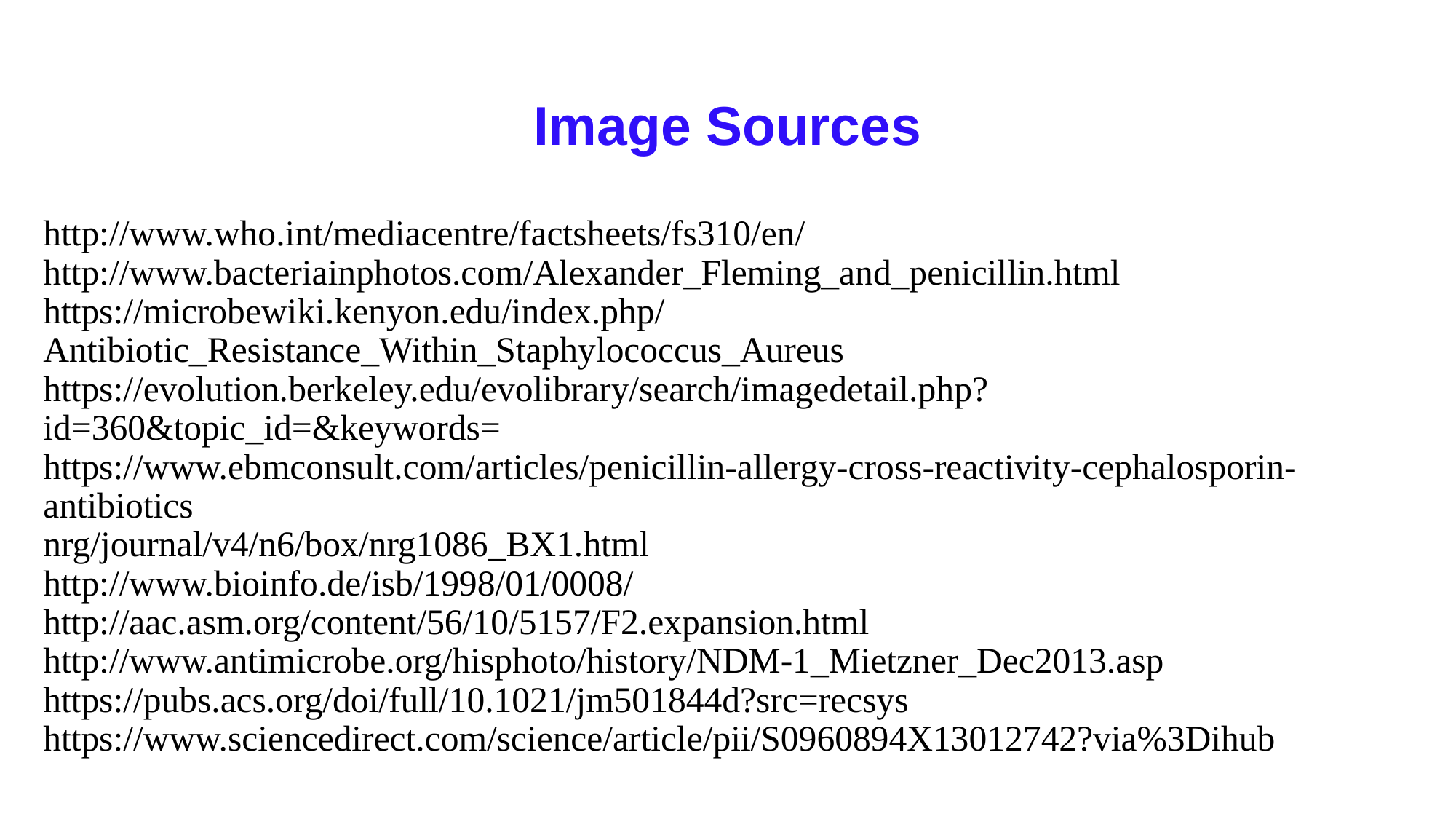

# Image Sources
http://www.who.int/mediacentre/factsheets/fs310/en/
http://www.bacteriainphotos.com/Alexander_Fleming_and_penicillin.html
https://microbewiki.kenyon.edu/index.php/Antibiotic_Resistance_Within_Staphylococcus_Aureus
https://evolution.berkeley.edu/evolibrary/search/imagedetail.php?id=360&topic_id=&keywords=
https://www.ebmconsult.com/articles/penicillin-allergy-cross-reactivity-cephalosporin-antibiotics
nrg/journal/v4/n6/box/nrg1086_BX1.html
http://www.bioinfo.de/isb/1998/01/0008/
http://aac.asm.org/content/56/10/5157/F2.expansion.html
http://www.antimicrobe.org/hisphoto/history/NDM-1_Mietzner_Dec2013.asp
https://pubs.acs.org/doi/full/10.1021/jm501844d?src=recsys
https://www.sciencedirect.com/science/article/pii/S0960894X13012742?via%3Dihub